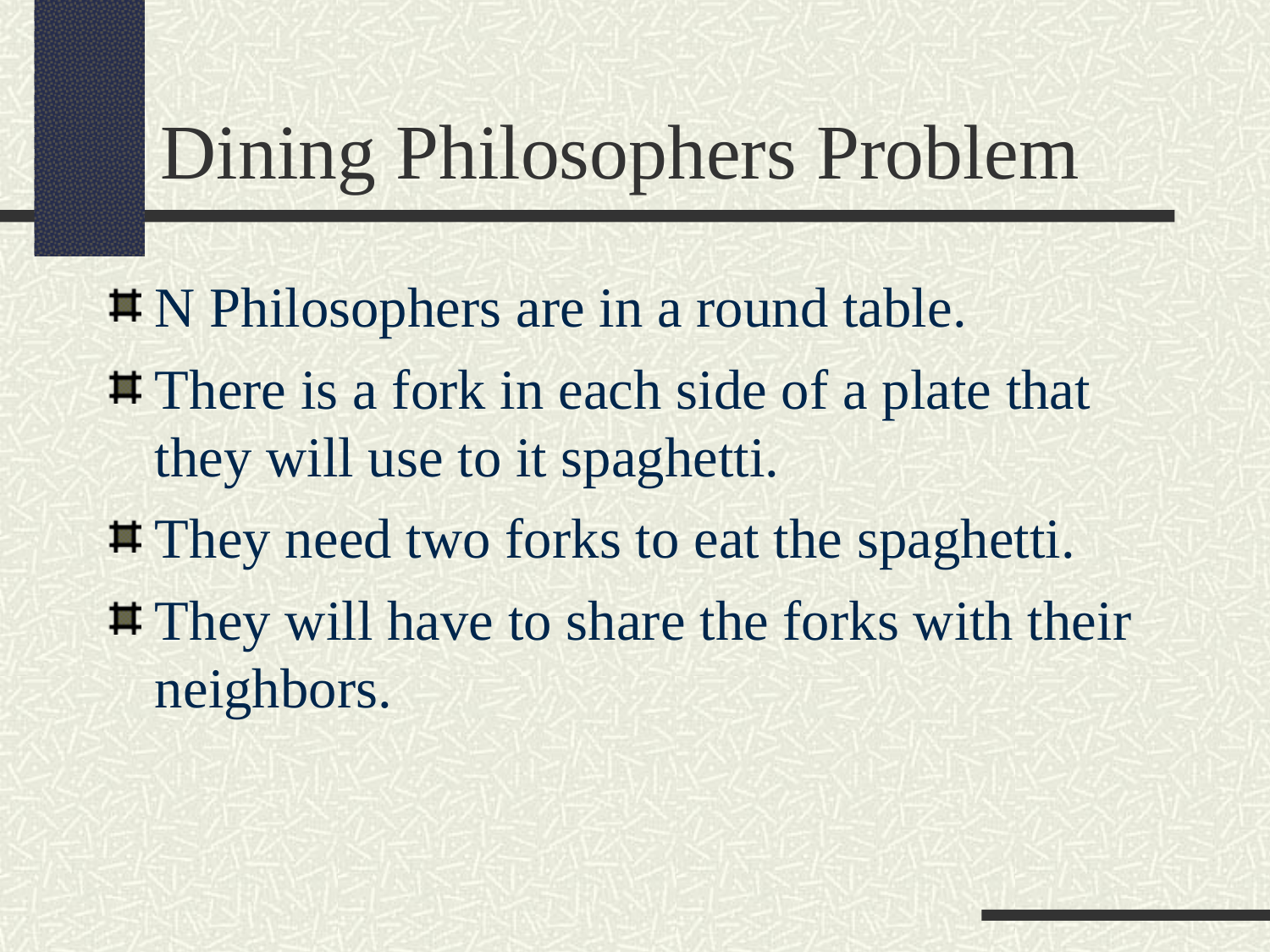

Dining Philosophers Problem
N Philosophers are in a round table.
There is a fork in each side of a plate that they will use to it spaghetti.
They need two forks to eat the spaghetti.
They will have to share the forks with their neighbors.